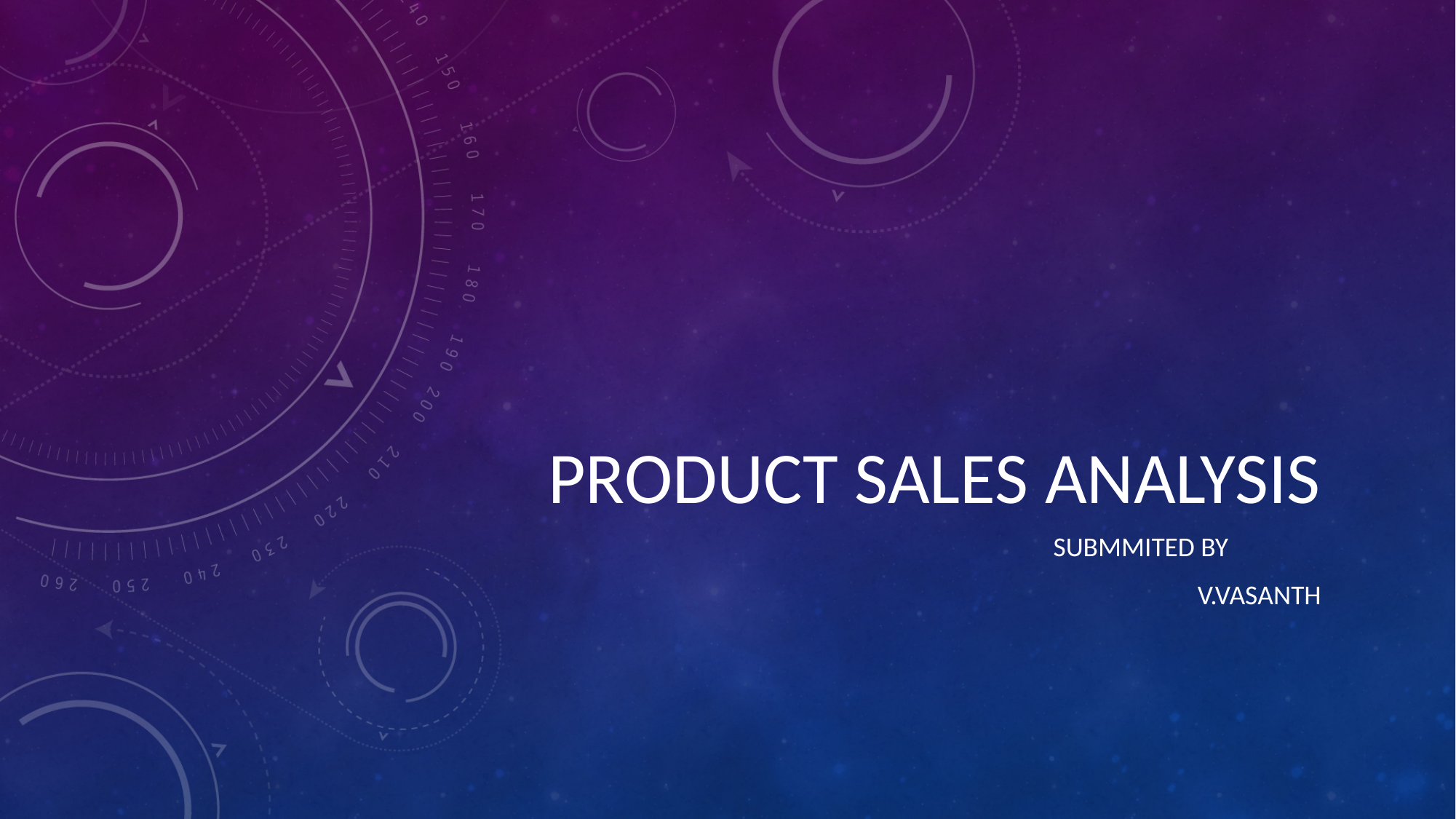

# Product sales analysis
Submmited by
V.VASANTH